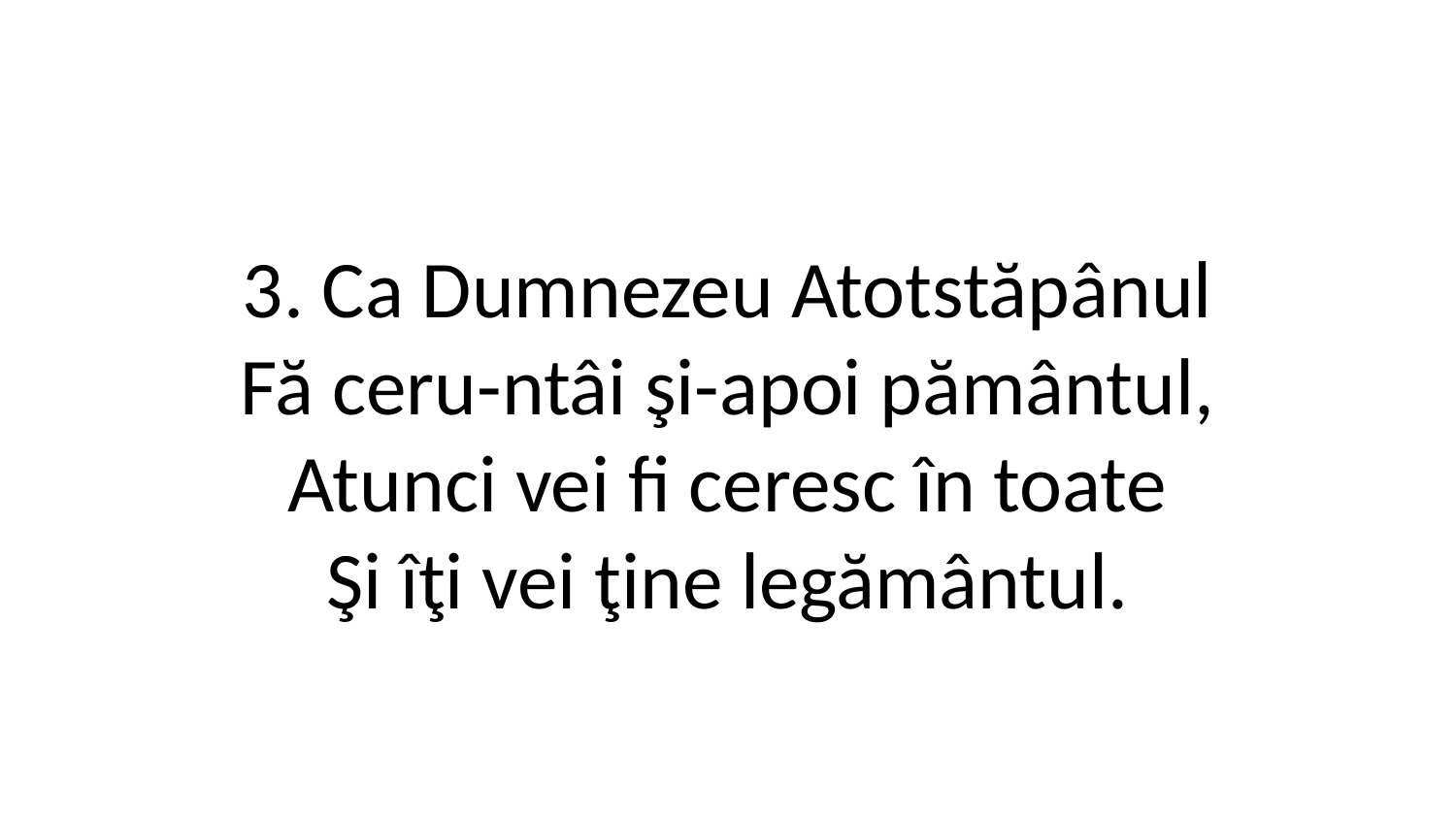

3. Ca Dumnezeu Atotstăpânul
Fă ceru-ntâi şi-apoi pământul,
Atunci vei fi ceresc în toate
Şi îţi vei ţine legământul.